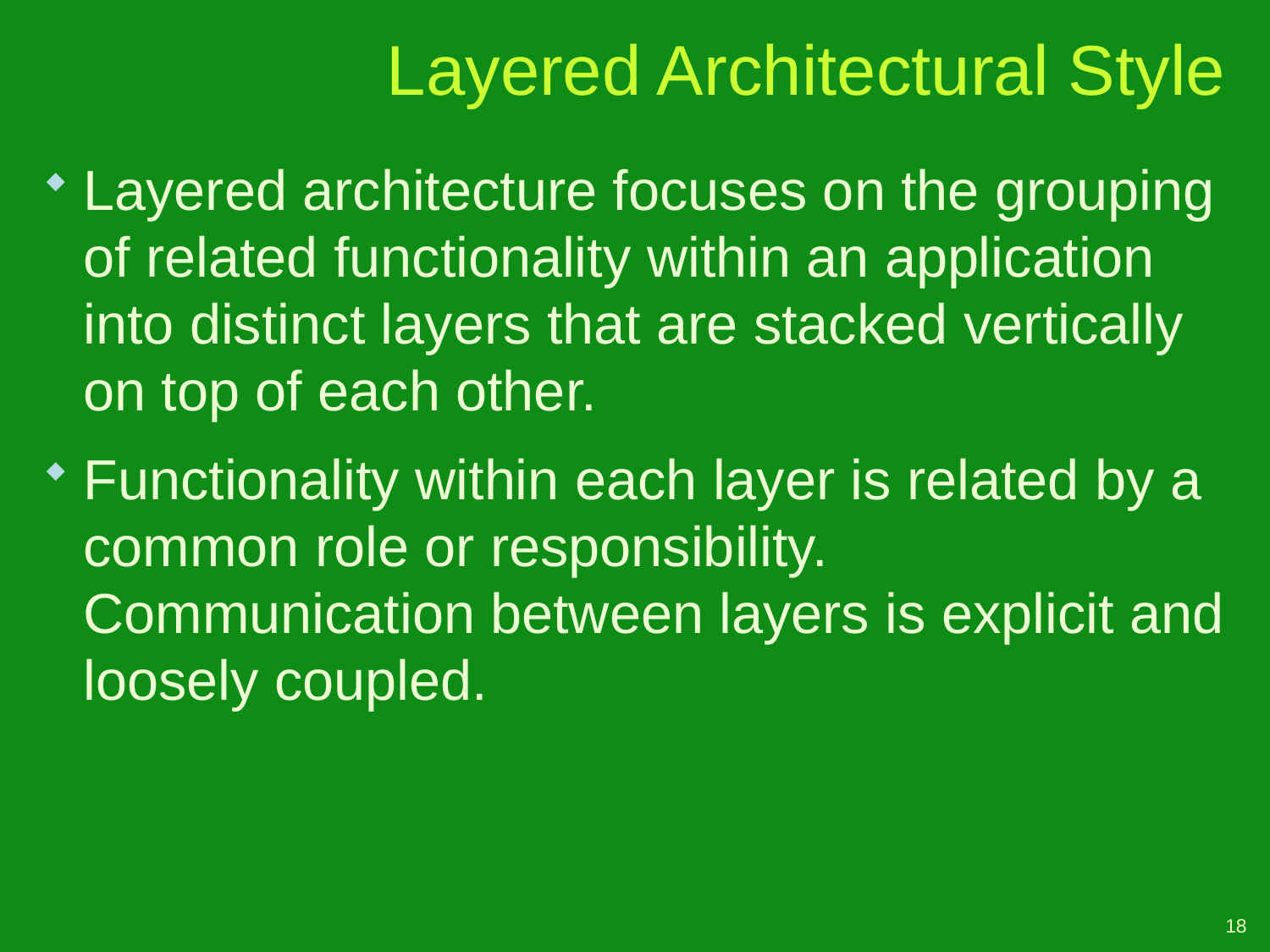

# Layered Architectural Style
Layered architecture focuses on the grouping of related functionality within an application into distinct layers that are stacked vertically on top of each other.
Functionality within each layer is related by a common role or responsibility. Communication between layers is explicit and loosely coupled.
18